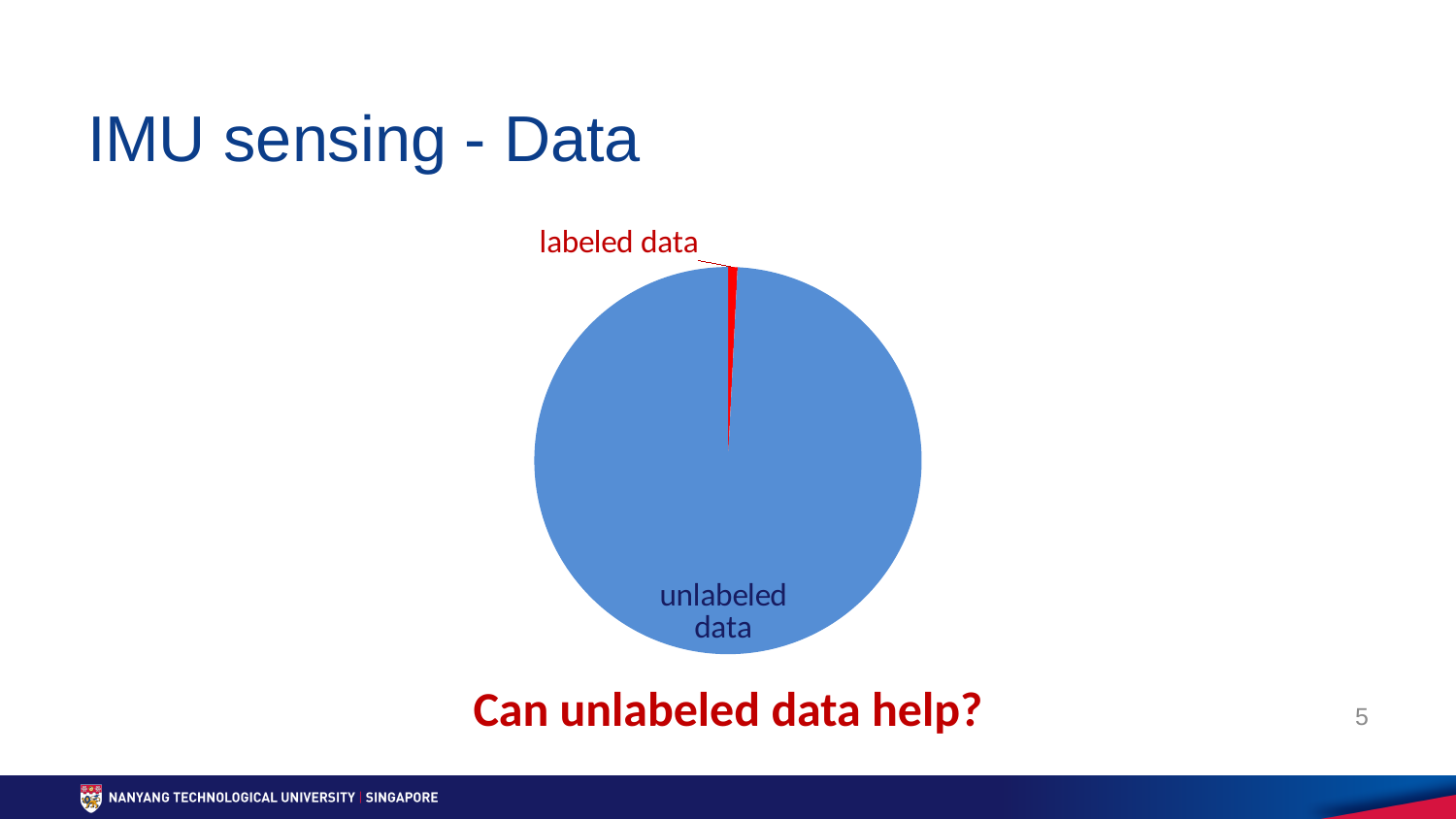

# IMU sensing - Data

### Chart

| Category | ratio |
|---|---|
| labeled data | 0.8 |
| unlabeled data | 99.2 |
Can unlabeled data help?
5